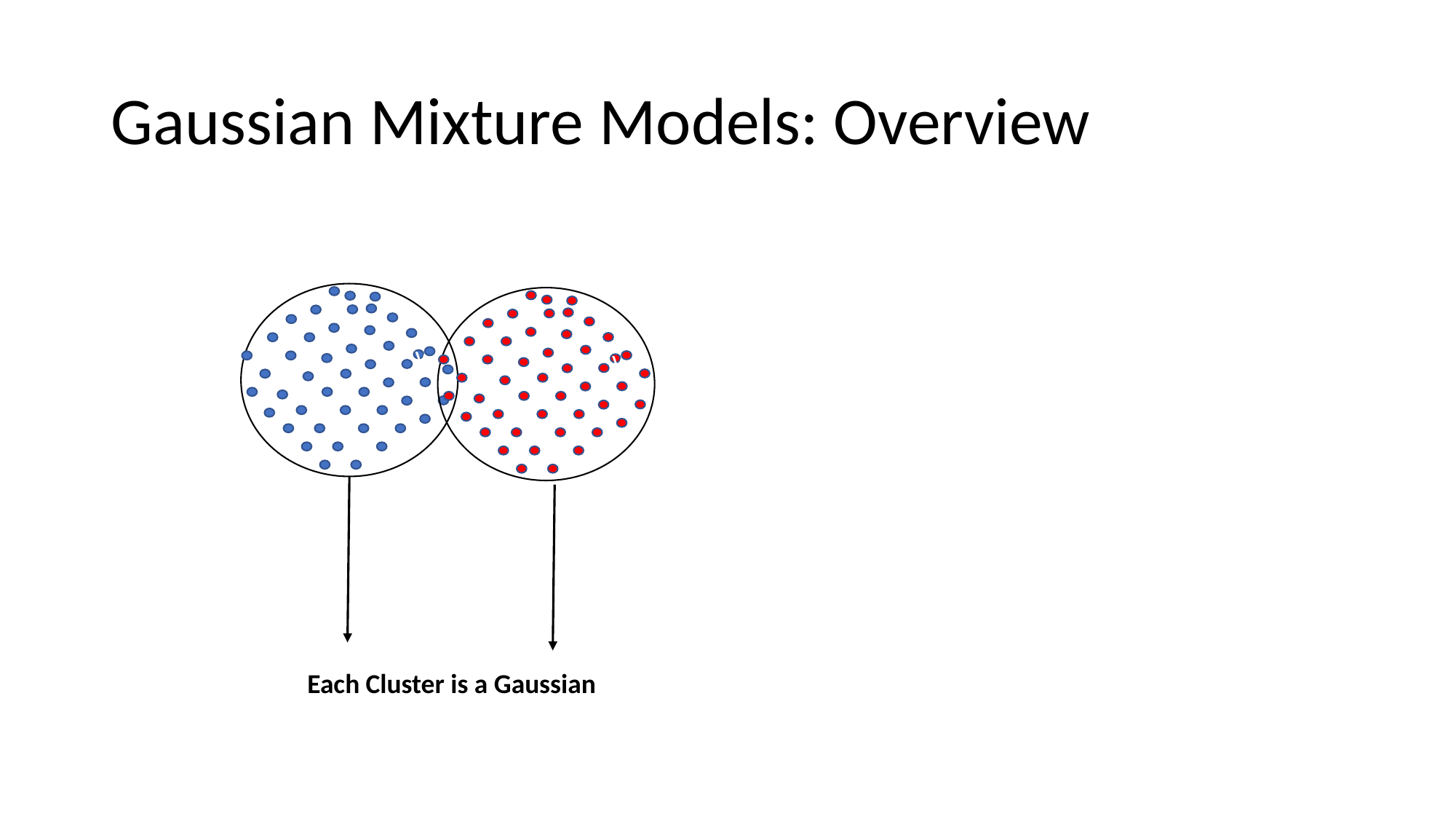

# Gaussian Mixture Models: Overview

v

v

Each Cluster is a Gaussian